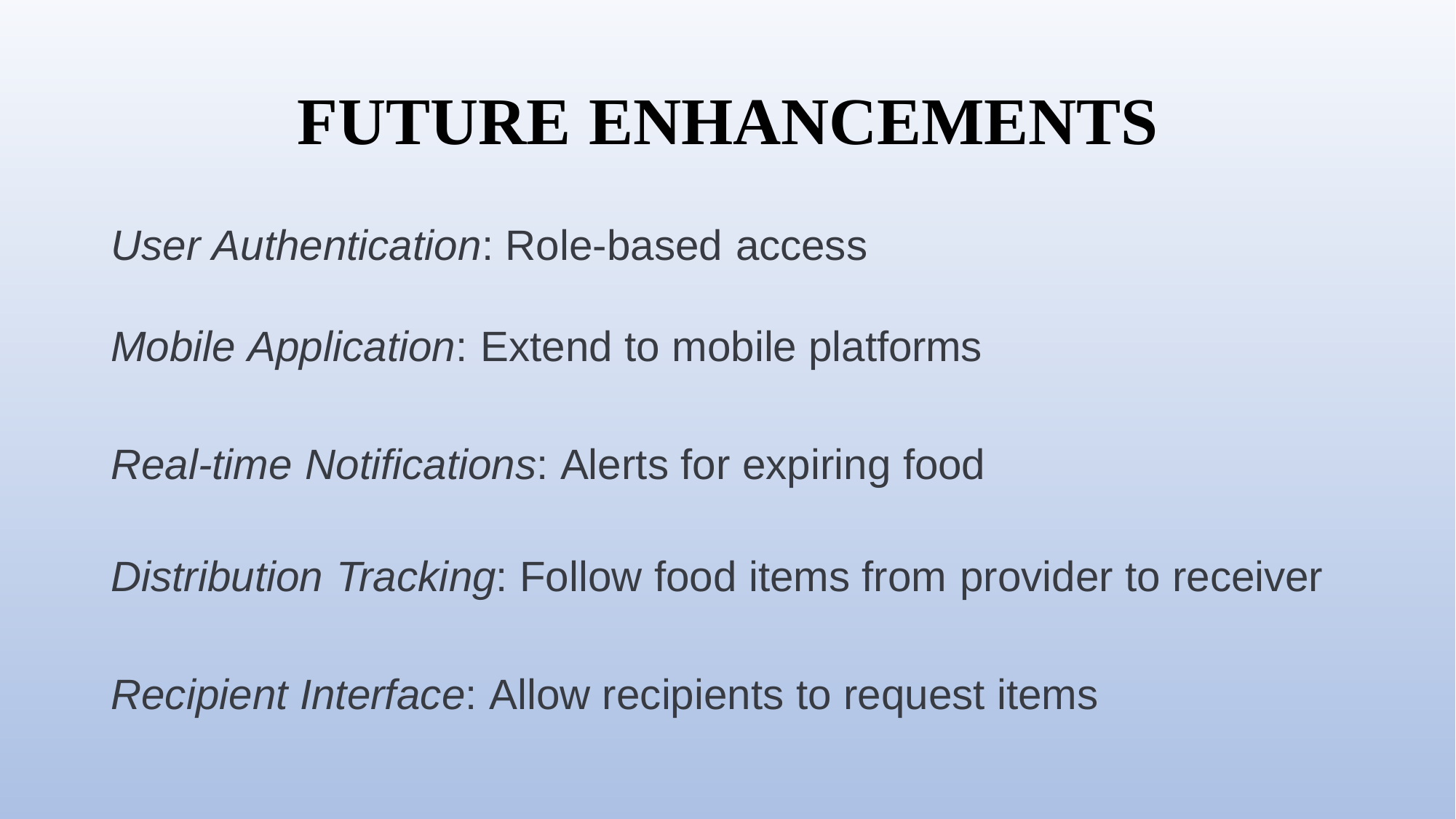

# FUTURE ENHANCEMENTS
User Authentication: Role-based access

Mobile Application: Extend to mobile platforms

Real-time Notifications: Alerts for expiring food

Distribution Tracking: Follow food items from provider to receiver

Recipient Interface: Allow recipients to request items